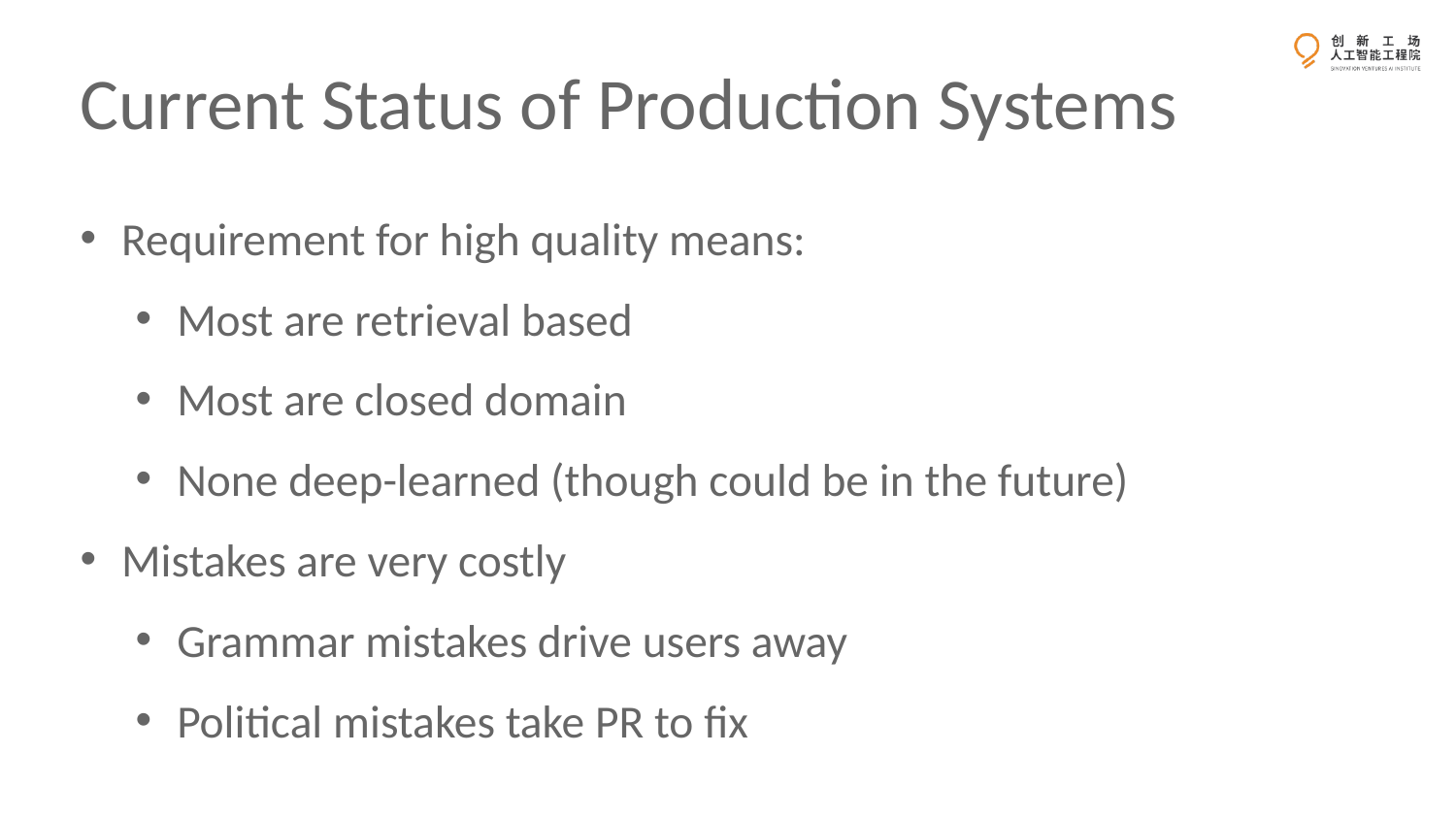

# Current Status of Production Systems
Requirement for high quality means:
Most are retrieval based
Most are closed domain
None deep-learned (though could be in the future)
Mistakes are very costly
Grammar mistakes drive users away
Political mistakes take PR to fix